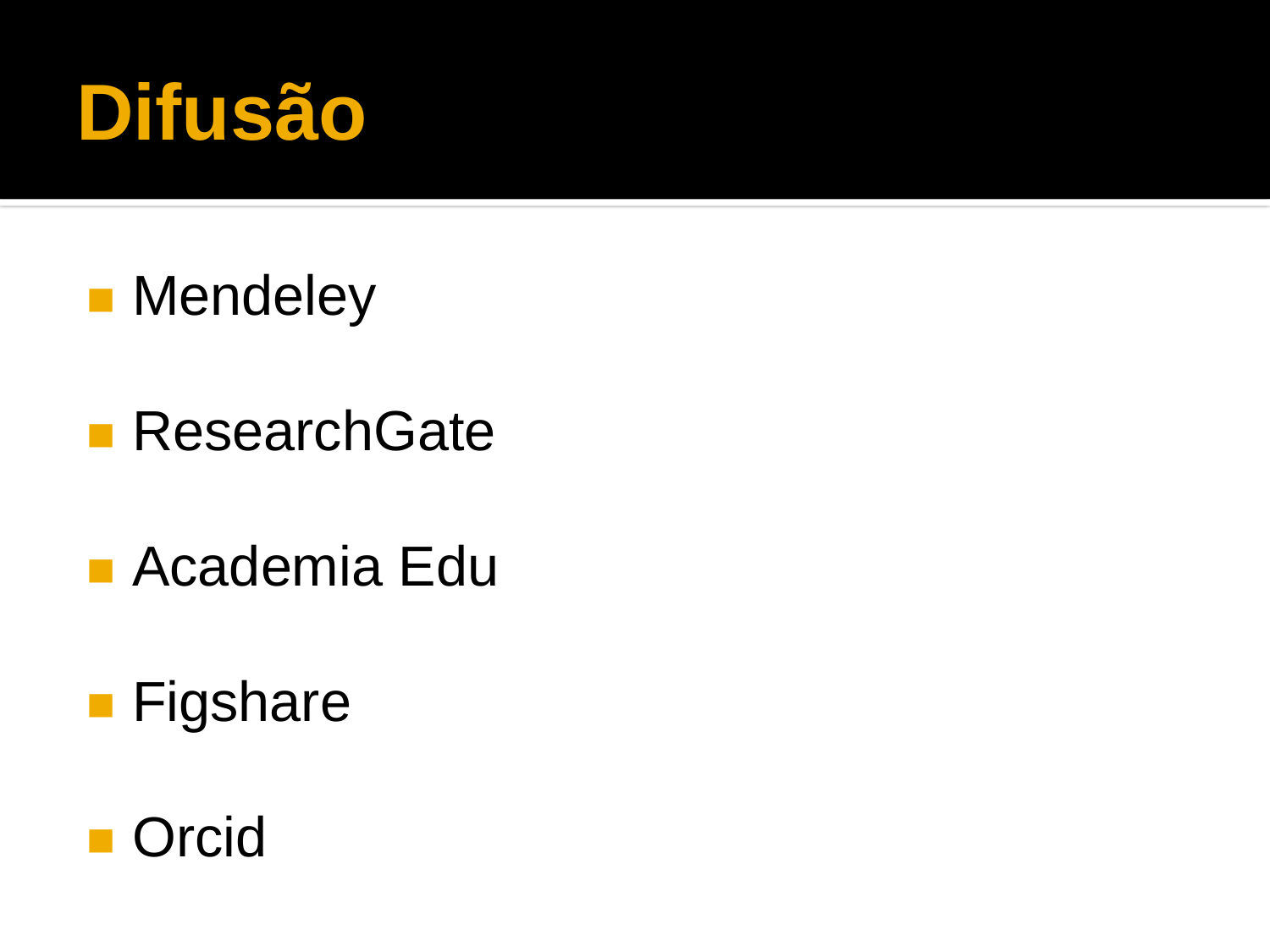

Difusão
Mendeley

ResearchGate

Academia Edu

Figshare

Orcid